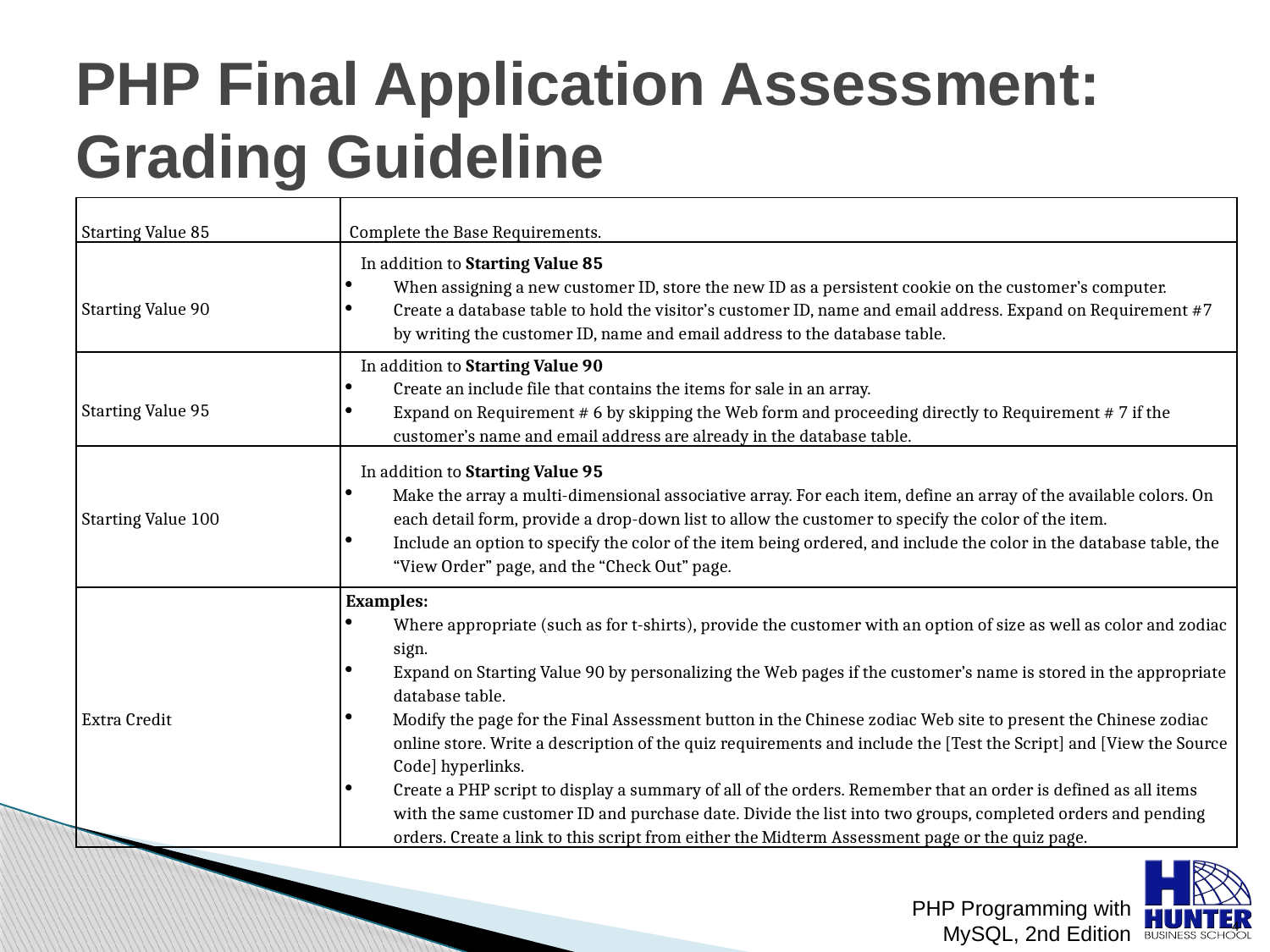

# PHP Final Application Assessment: Grading Guideline
| Starting Value 85 | Complete the Base Requirements. |
| --- | --- |
| Starting Value 90 | In addition to Starting Value 85 When assigning a new customer ID, store the new ID as a persistent cookie on the customer’s computer. Create a database table to hold the visitor’s customer ID, name and email address. Expand on Requirement #7 by writing the customer ID, name and email address to the database table. |
| Starting Value 95 | In addition to Starting Value 90 Create an include file that contains the items for sale in an array. Expand on Requirement # 6 by skipping the Web form and proceeding directly to Requirement # 7 if the customer’s name and email address are already in the database table. |
| Starting Value 100 | In addition to Starting Value 95 Make the array a multi-dimensional associative array. For each item, define an array of the available colors. On each detail form, provide a drop-down list to allow the customer to specify the color of the item. Include an option to specify the color of the item being ordered, and include the color in the database table, the “View Order” page, and the “Check Out” page. |
| Extra Credit | Examples: Where appropriate (such as for t-shirts), provide the customer with an option of size as well as color and zodiac sign. Expand on Starting Value 90 by personalizing the Web pages if the customer’s name is stored in the appropriate database table. Modify the page for the Final Assessment button in the Chinese zodiac Web site to present the Chinese zodiac online store. Write a description of the quiz requirements and include the [Test the Script] and [View the Source Code] hyperlinks. Create a PHP script to display a summary of all of the orders. Remember that an order is defined as all items with the same customer ID and purchase date. Divide the list into two groups, completed orders and pending orders. Create a link to this script from either the Midterm Assessment page or the quiz page. |
PHP Programming with MySQL, 2nd Edition
 4